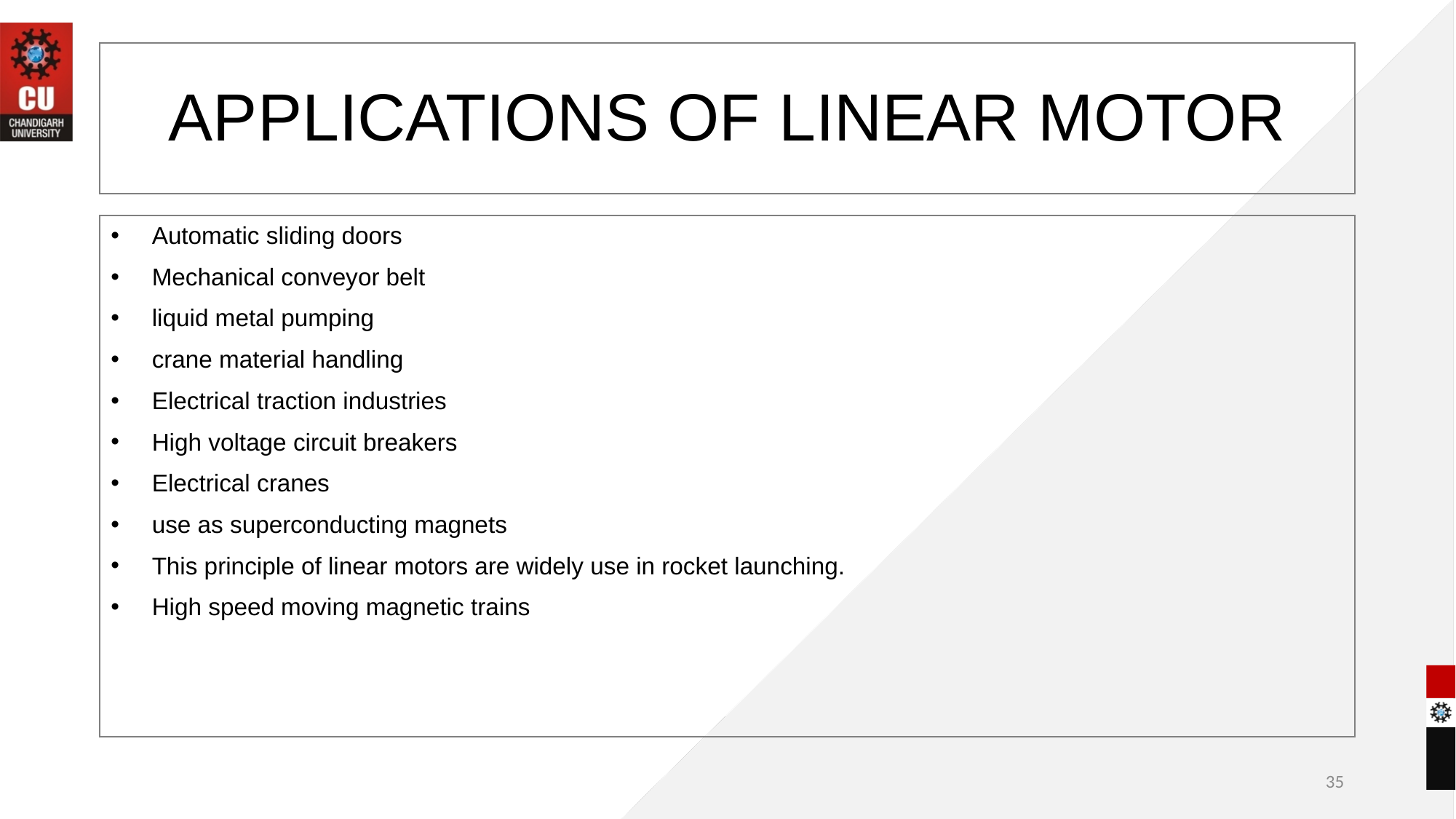

# APPLICATIONS OF LINEAR MOTOR

Automatic sliding doors
Mechanical conveyor belt
liquid metal pumping
crane material handling
Electrical traction industries
High voltage circuit breakers
Electrical cranes
use as superconducting magnets
This principle of linear motors are widely use in rocket launching.
High speed moving magnetic trains

35